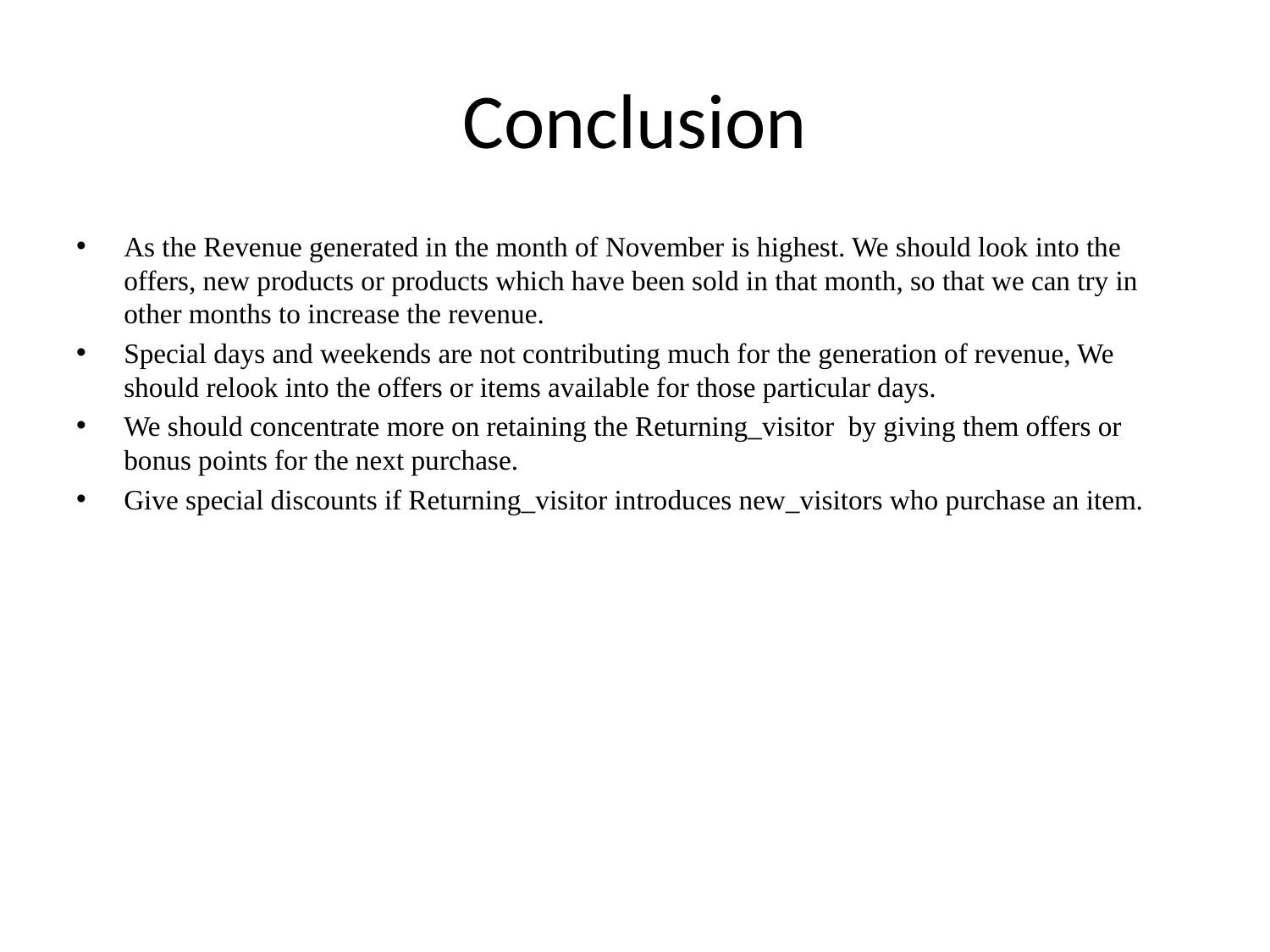

# Conclusion
As the Revenue generated in the month of November is highest. We should look into the offers, new products or products which have been sold in that month, so that we can try in other months to increase the revenue.
Special days and weekends are not contributing much for the generation of revenue, We should relook into the offers or items available for those particular days.
We should concentrate more on retaining the Returning_visitor  by giving them offers or bonus points for the next purchase.
Give special discounts if Returning_visitor introduces new_visitors who purchase an item.